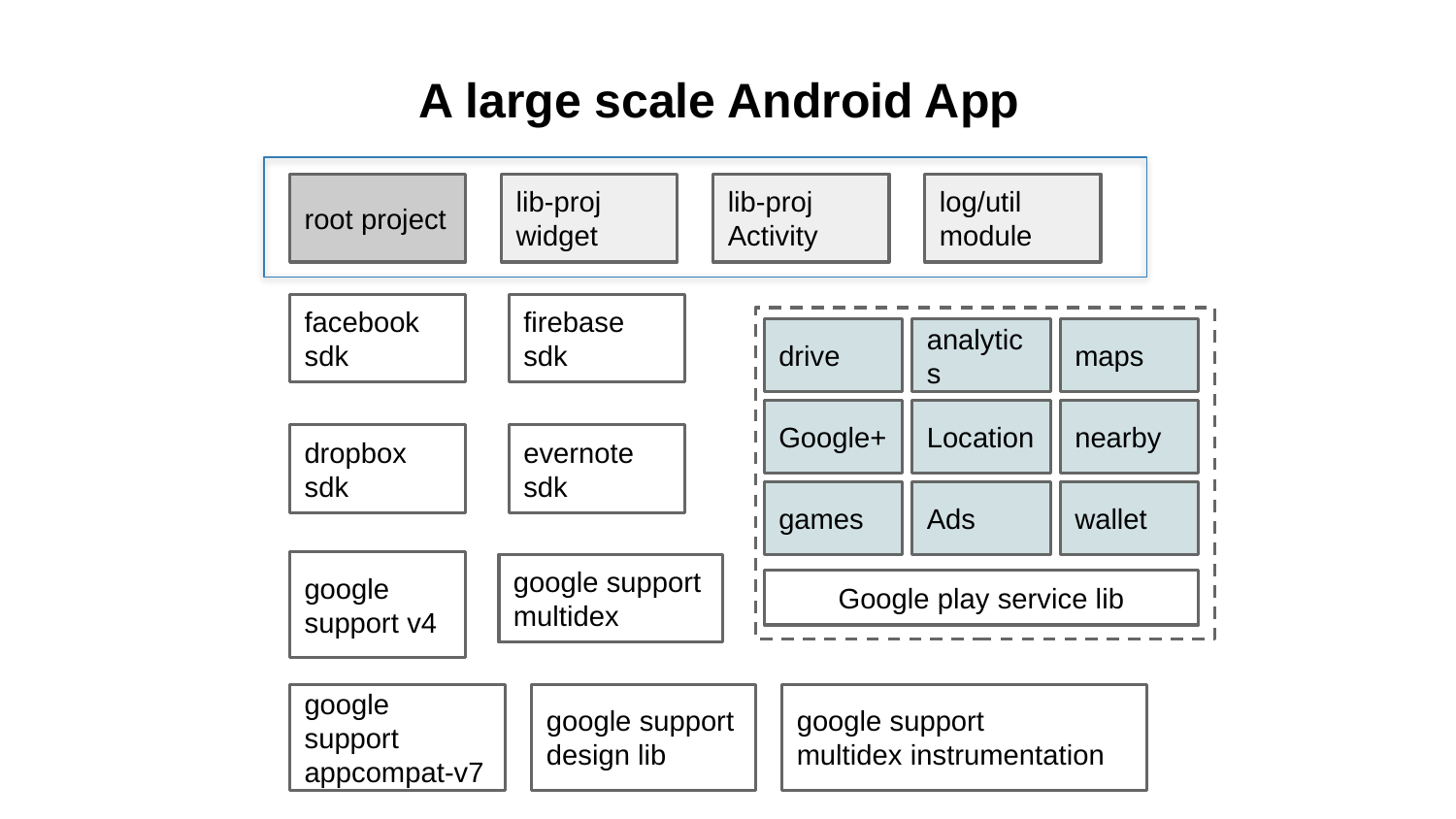

# A large scale Android App

root project
lib-proj widget
lib-proj
Activity
log/util module
facebook sdk
firebase sdk

drive
analytics
maps
Google+
Location
nearby
dropbox sdk
evernote sdk
games
Ads
wallet
google
support v4
google support
multidex
Google play service lib
google support
appcompat-v7
google support design lib
google support
multidex instrumentation